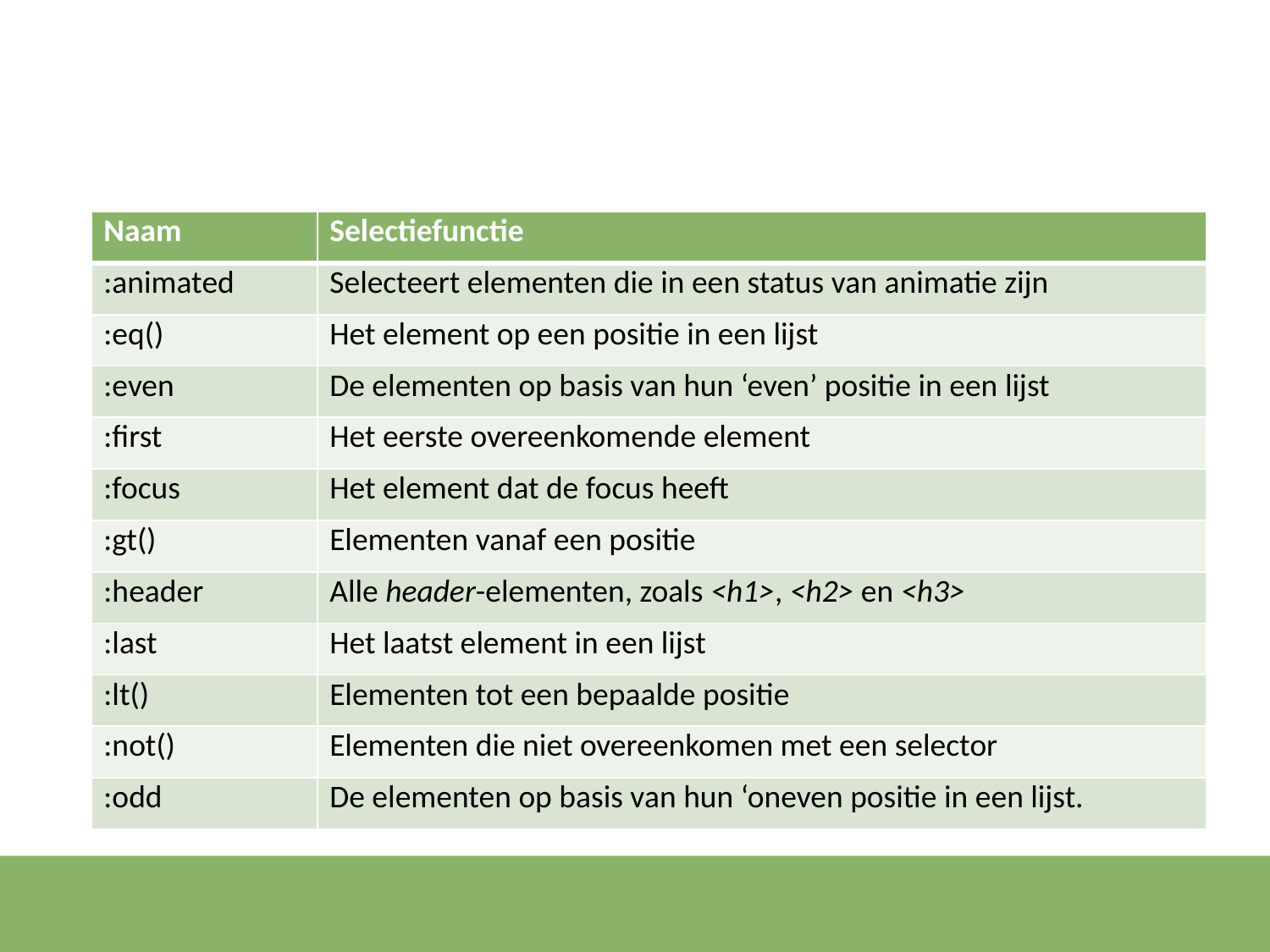

#
| Naam | Selectiefunctie |
| --- | --- |
| :animated | Selecteert elementen die in een status van animatie zijn |
| :eq() | Het element op een positie in een lijst |
| :even | De elementen op basis van hun ‘even’ positie in een lijst |
| :first | Het eerste overeenkomende element |
| :focus | Het element dat de focus heeft |
| :gt() | Elementen vanaf een positie |
| :header | Alle header-elementen, zoals <h1>, <h2> en <h3> |
| :last | Het laatst element in een lijst |
| :lt() | Elementen tot een bepaalde positie |
| :not() | Elementen die niet overeenkomen met een selector |
| :odd | De elementen op basis van hun ‘oneven positie in een lijst. |